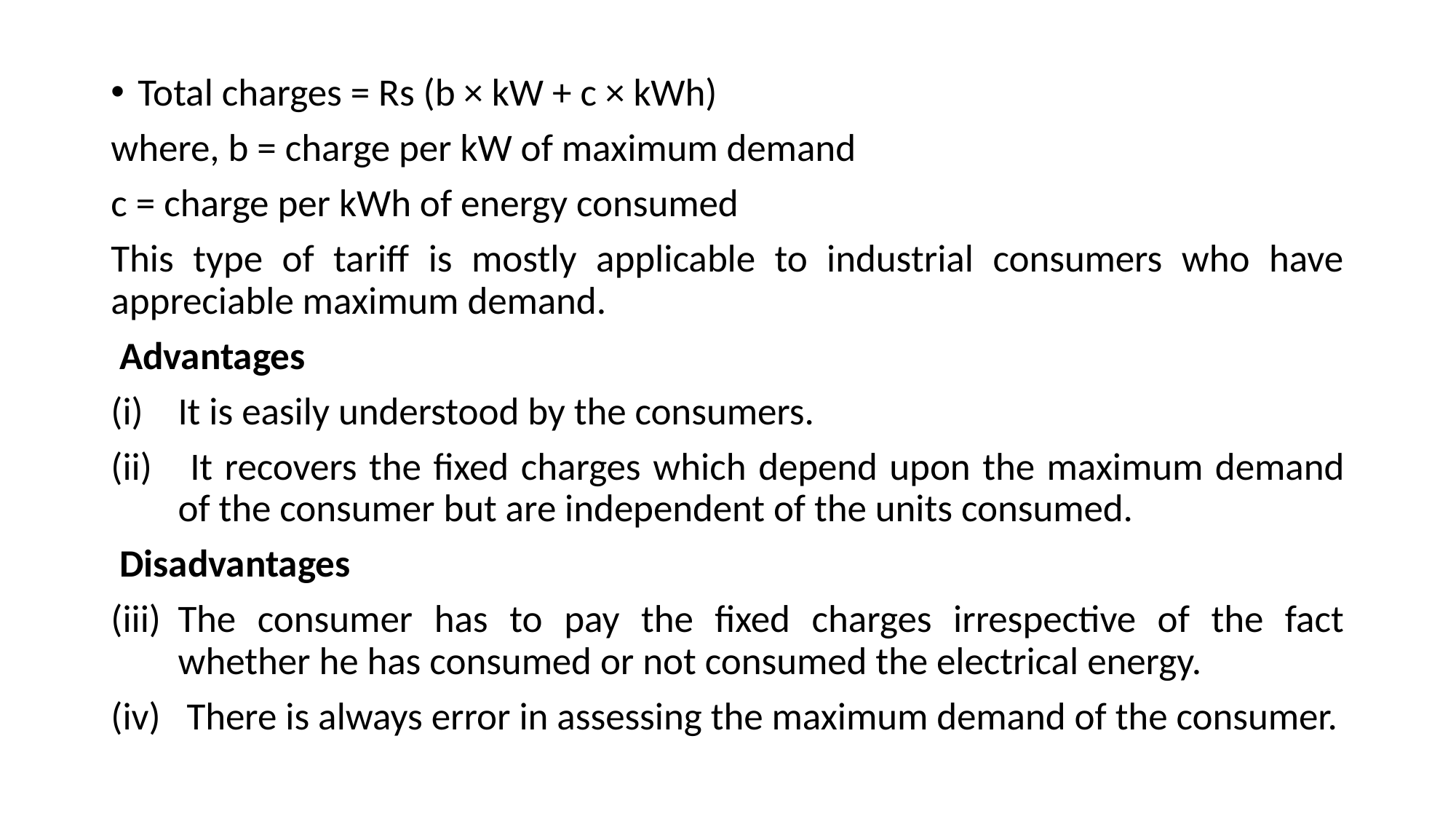

Total charges = Rs (b × kW + c × kWh)
where, b = charge per kW of maximum demand
c = charge per kWh of energy consumed
This type of tariff is mostly applicable to industrial consumers who have appreciable maximum demand.
 Advantages
It is easily understood by the consumers.
 It recovers the fixed charges which depend upon the maximum demand of the consumer but are independent of the units consumed.
 Disadvantages
The consumer has to pay the fixed charges irrespective of the fact whether he has consumed or not consumed the electrical energy.
 There is always error in assessing the maximum demand of the consumer.